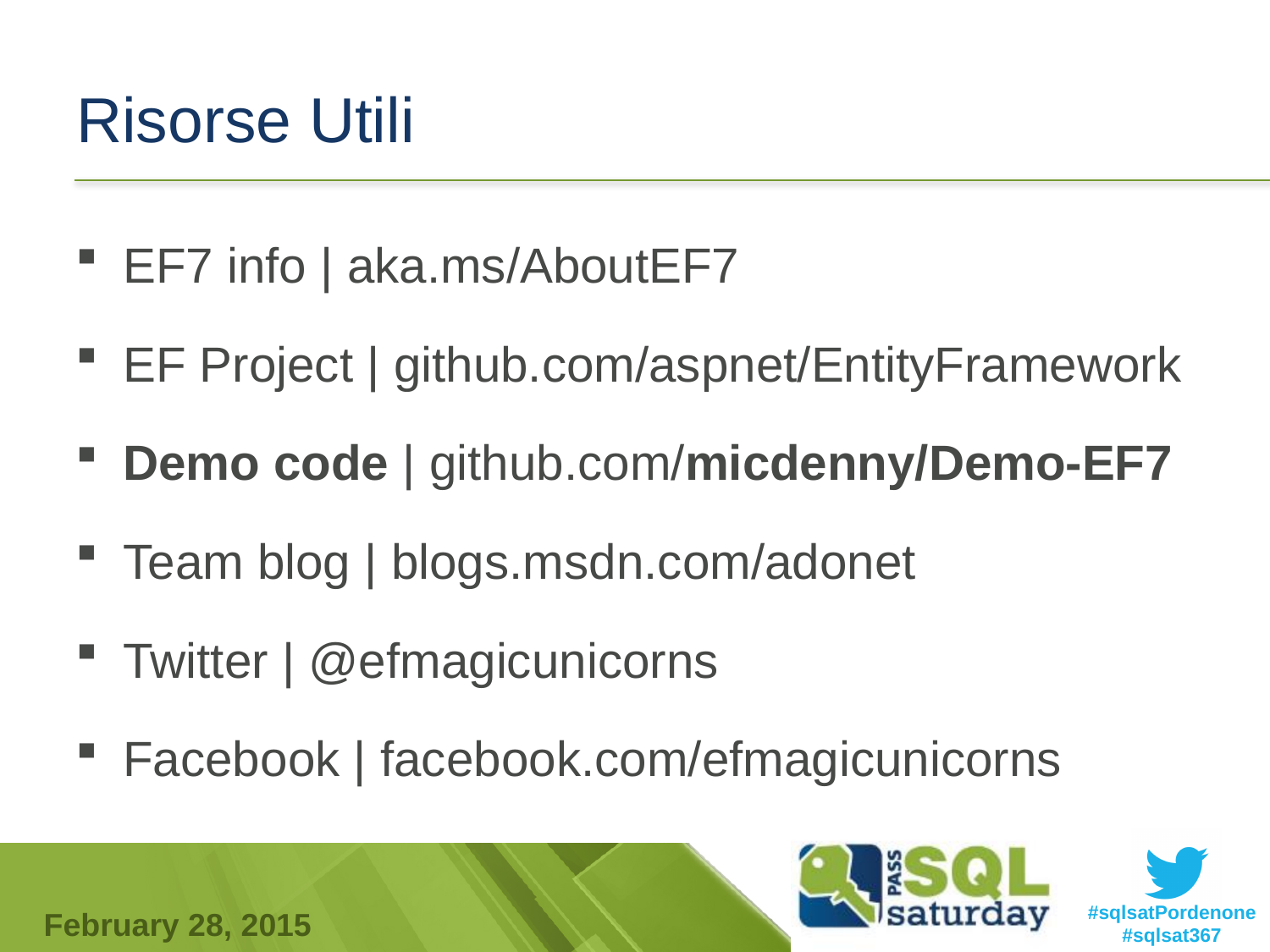

# Risorse Utili
EF7 info | aka.ms/AboutEF7
EF Project | github.com/aspnet/EntityFramework
Demo code | github.com/micdenny/Demo-EF7
Team blog | blogs.msdn.com/adonet
Twitter | @efmagicunicorns
Facebook | facebook.com/efmagicunicorns